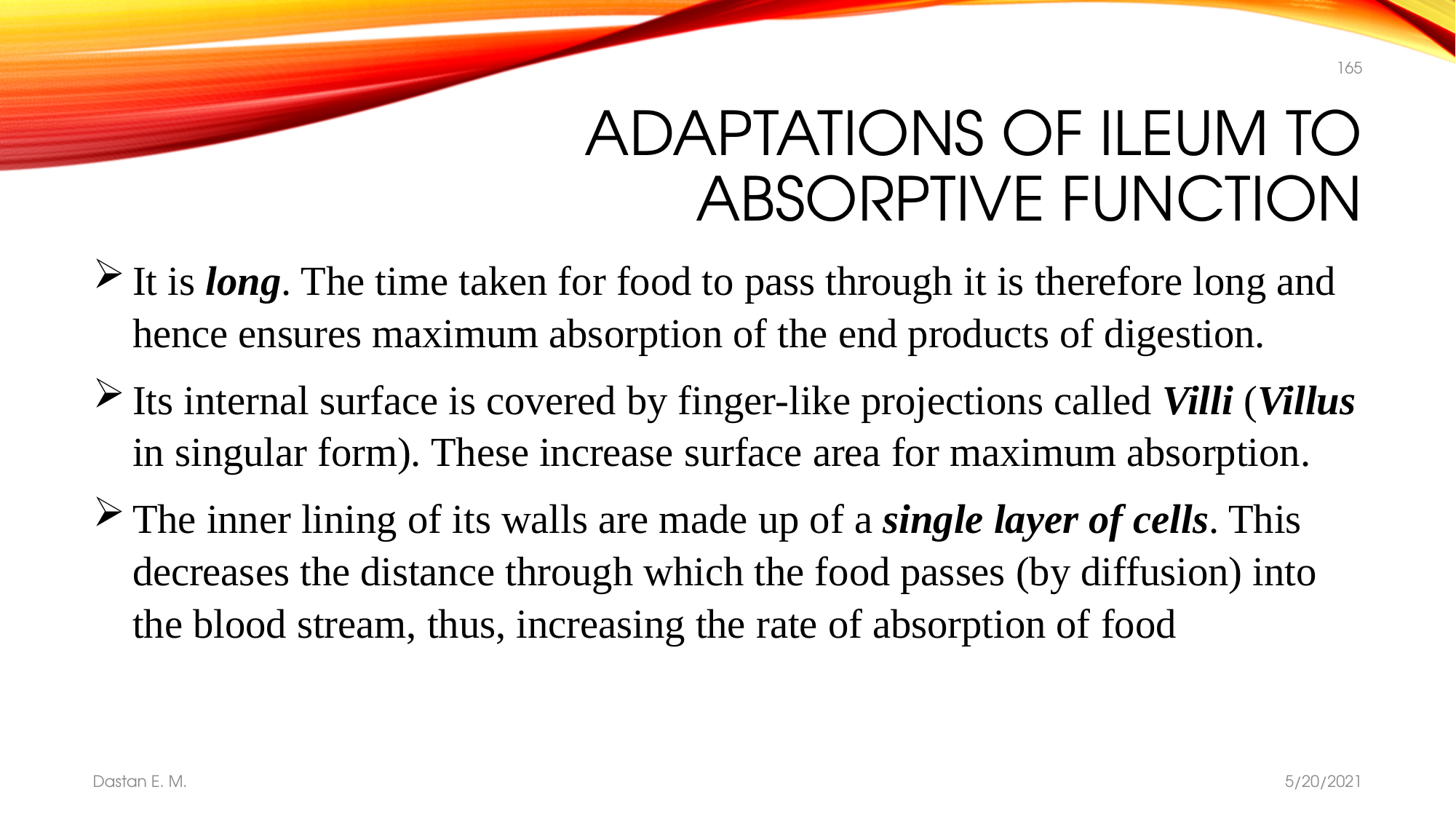

165
# Adaptations of Ileum to Absorptive Function
It is long. The time taken for food to pass through it is therefore long and hence ensures maximum absorption of the end products of digestion.
Its internal surface is covered by finger-like projections called Villi (Villus in singular form). These increase surface area for maximum absorption.
The inner lining of its walls are made up of a single layer of cells. This decreases the distance through which the food passes (by diffusion) into the blood stream, thus, increasing the rate of absorption of food
Dastan E. M.
5/20/2021